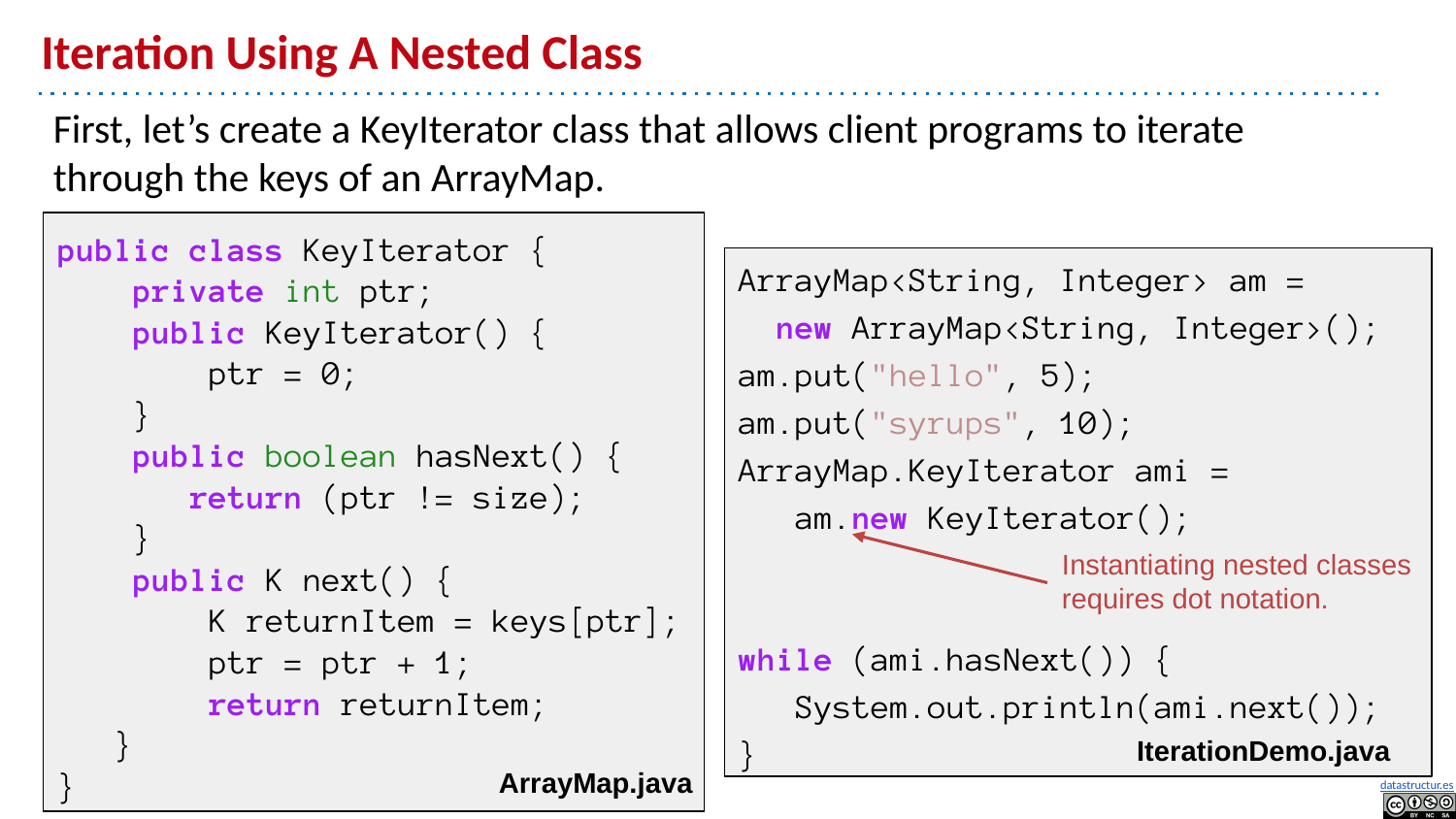

# Iteration Using A Nested Class
First, let’s create a KeyIterator class that allows client programs to iterate through the keys of an ArrayMap.
public class KeyIterator {
    private int ptr;
    public KeyIterator() {
        ptr = 0;
    }
    public boolean hasNext() {
       return (ptr != size);
    }
    public K next() {
        K returnItem = keys[ptr];
        ptr = ptr + 1;
        return returnItem;
   }
}
ArrayMap<String, Integer> am =
  new ArrayMap<String, Integer>();
am.put("hello", 5);
am.put("syrups", 10);
ArrayMap.KeyIterator ami =
   am.new KeyIterator();

while (ami.hasNext()) {
   System.out.println(ami.next());
}
Instantiating nested classes requires dot notation.
IterationDemo.java
ArrayMap.java